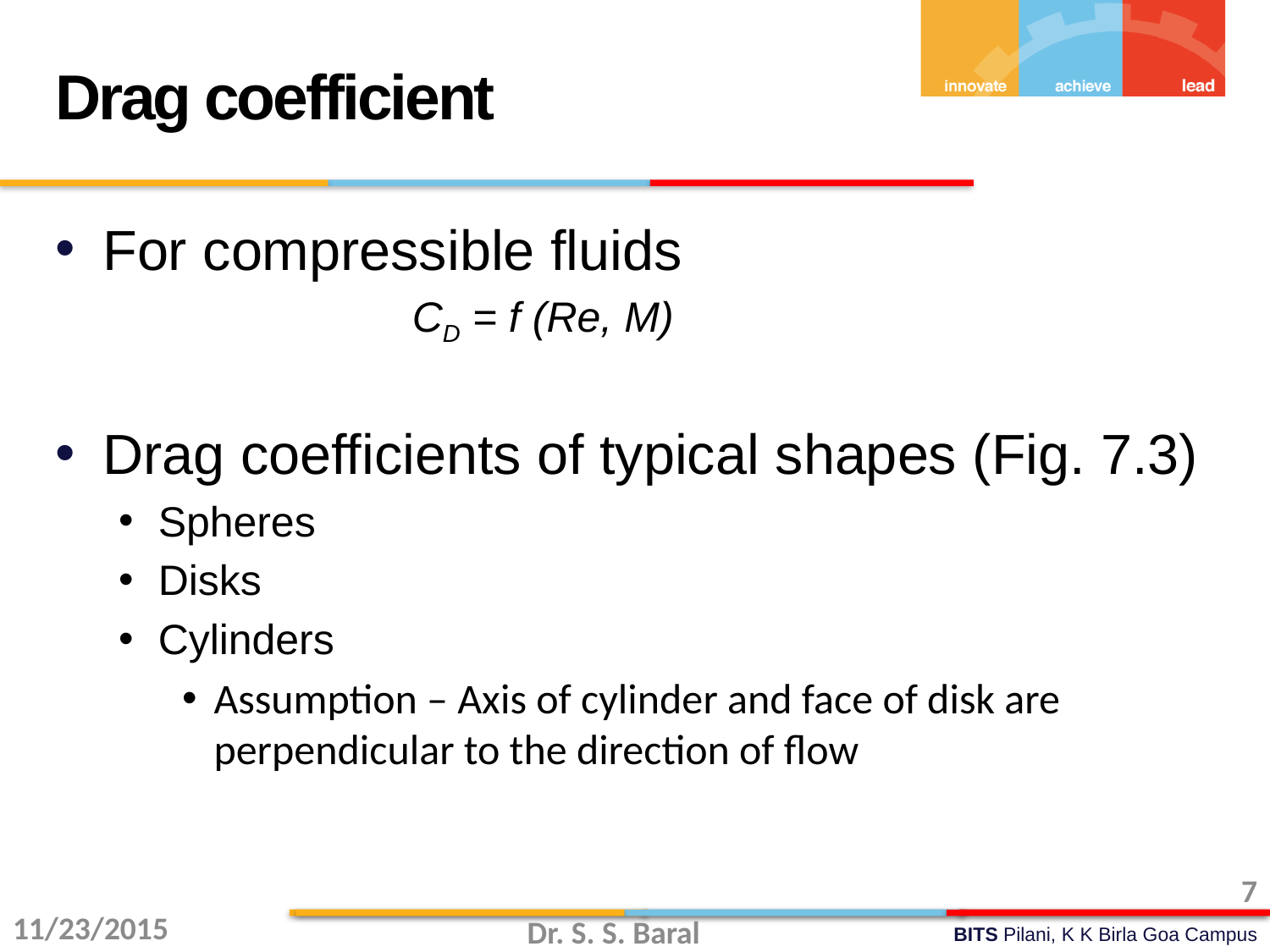

Drag coefficient
For compressible fluids
			CD = f (Re, M)

Drag coefficients of typical shapes (Fig. 7.3)
Spheres
Disks
Cylinders
Assumption – Axis of cylinder and face of disk are perpendicular to the direction of flow
7
11/23/2015
Dr. S. S. Baral